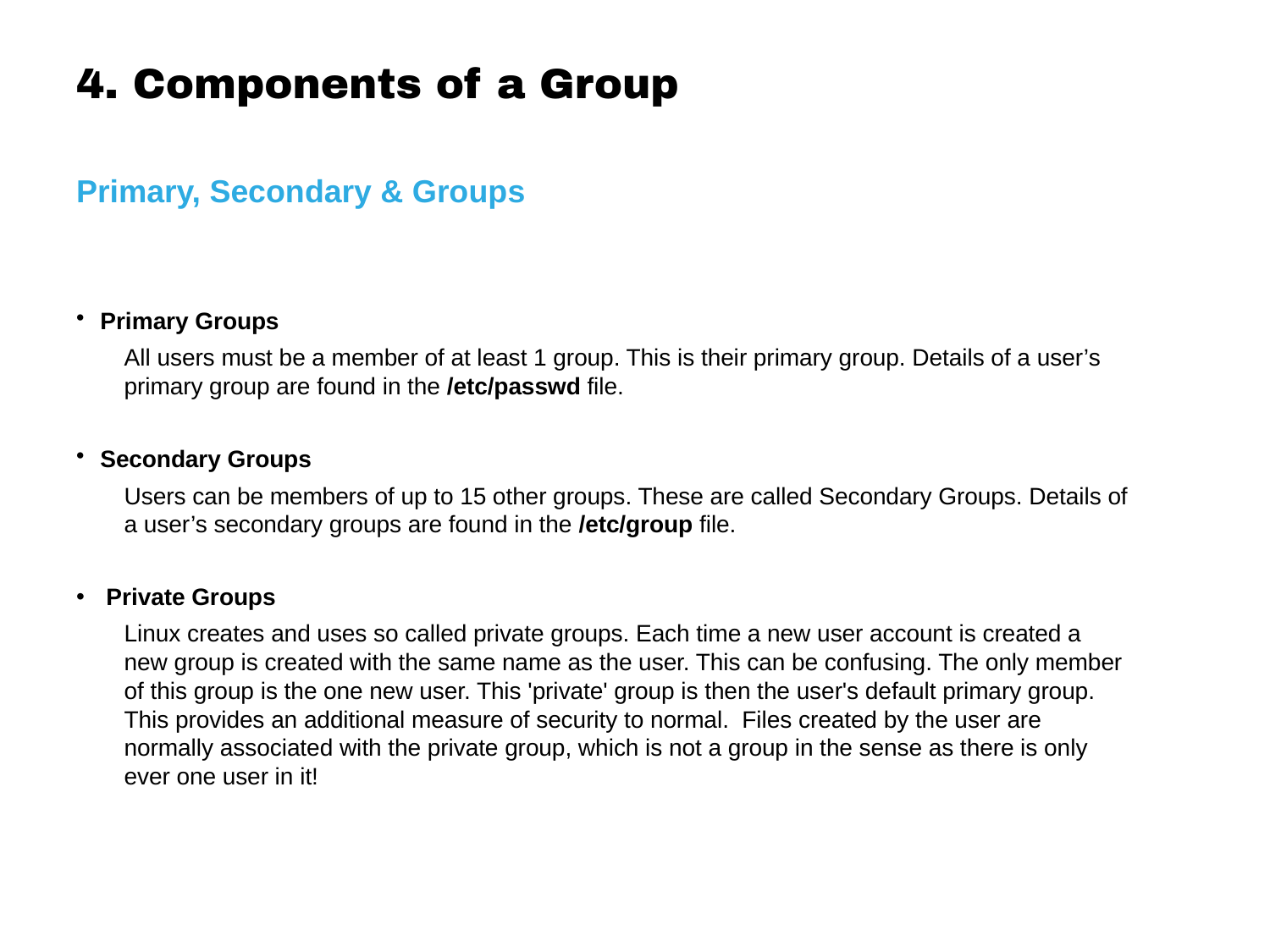

# 4. Components of a Group
Primary, Secondary & Groups
Primary Groups
All users must be a member of at least 1 group. This is their primary group. Details of a user’s     primary group are found in the /etc/passwd file.

Secondary Groups
Users can be members of up to 15 other groups. These are called Secondary Groups. Details of a user’s secondary groups are found in the /etc/group file.

Private Groups
Linux creates and uses so called private groups. Each time a new user account is created a new group is created with the same name as the user. This can be confusing. The only member of this group is the one new user. This 'private' group is then the user's default primary group. This provides an additional measure of security to normal.  Files created by the user are normally associated with the private group, which is not a group in the sense as there is only ever one user in it!